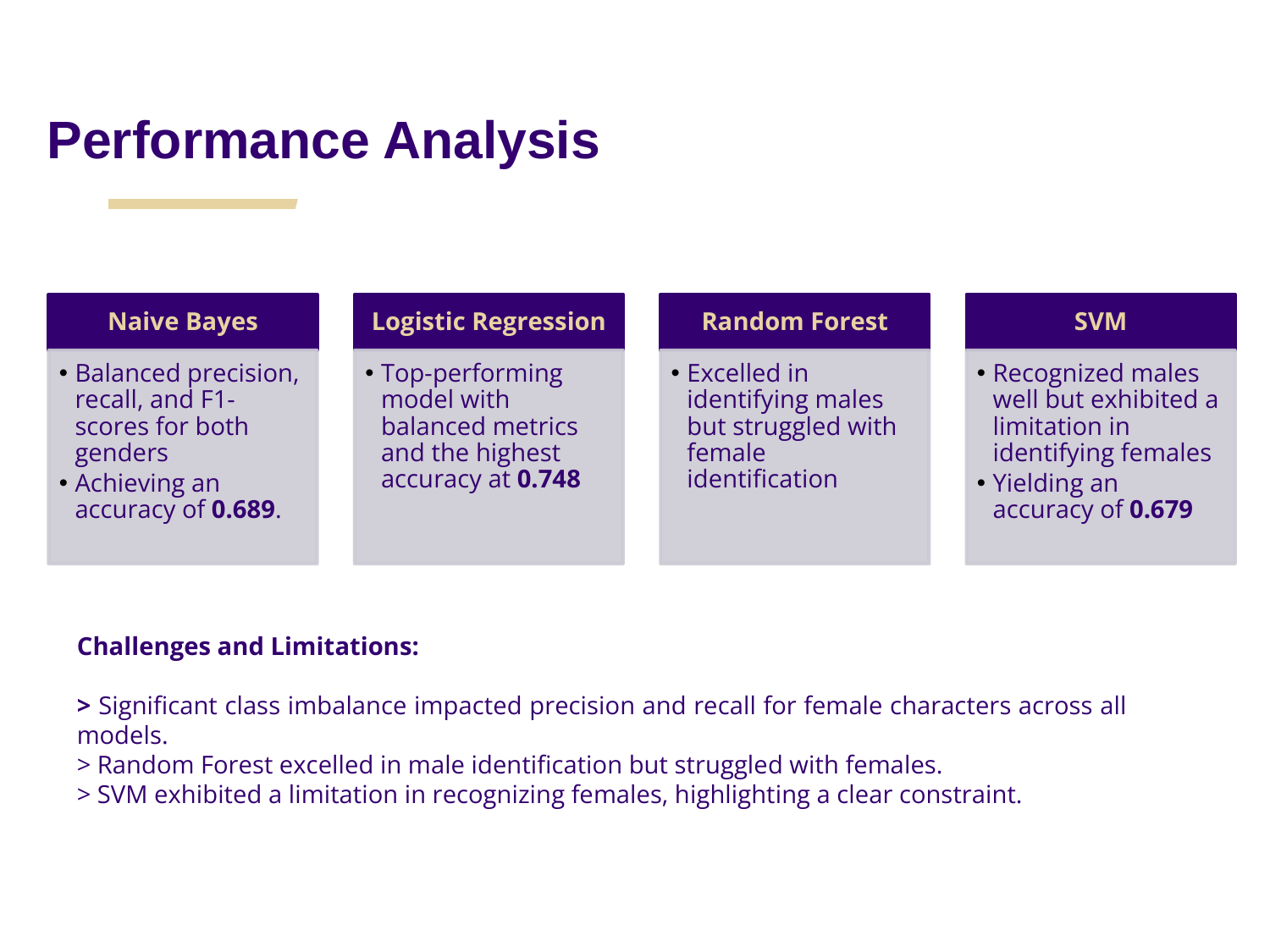

# Performance Analysis

Naive Bayes

Logistic Regression

Random Forest

SVM

Balanced precision, recall, and F1-scores for both genders
Achieving an accuracy of 0.689.

Top-performing model with balanced metrics and the highest accuracy at 0.748

Excelled in identifying males but struggled with female identification

Recognized males well but exhibited a limitation in identifying females
Yielding an accuracy of 0.679
Challenges and Limitations:

> Significant class imbalance impacted precision and recall for female characters across all models.
> Random Forest excelled in male identification but struggled with females.
> SVM exhibited a limitation in recognizing females, highlighting a clear constraint.